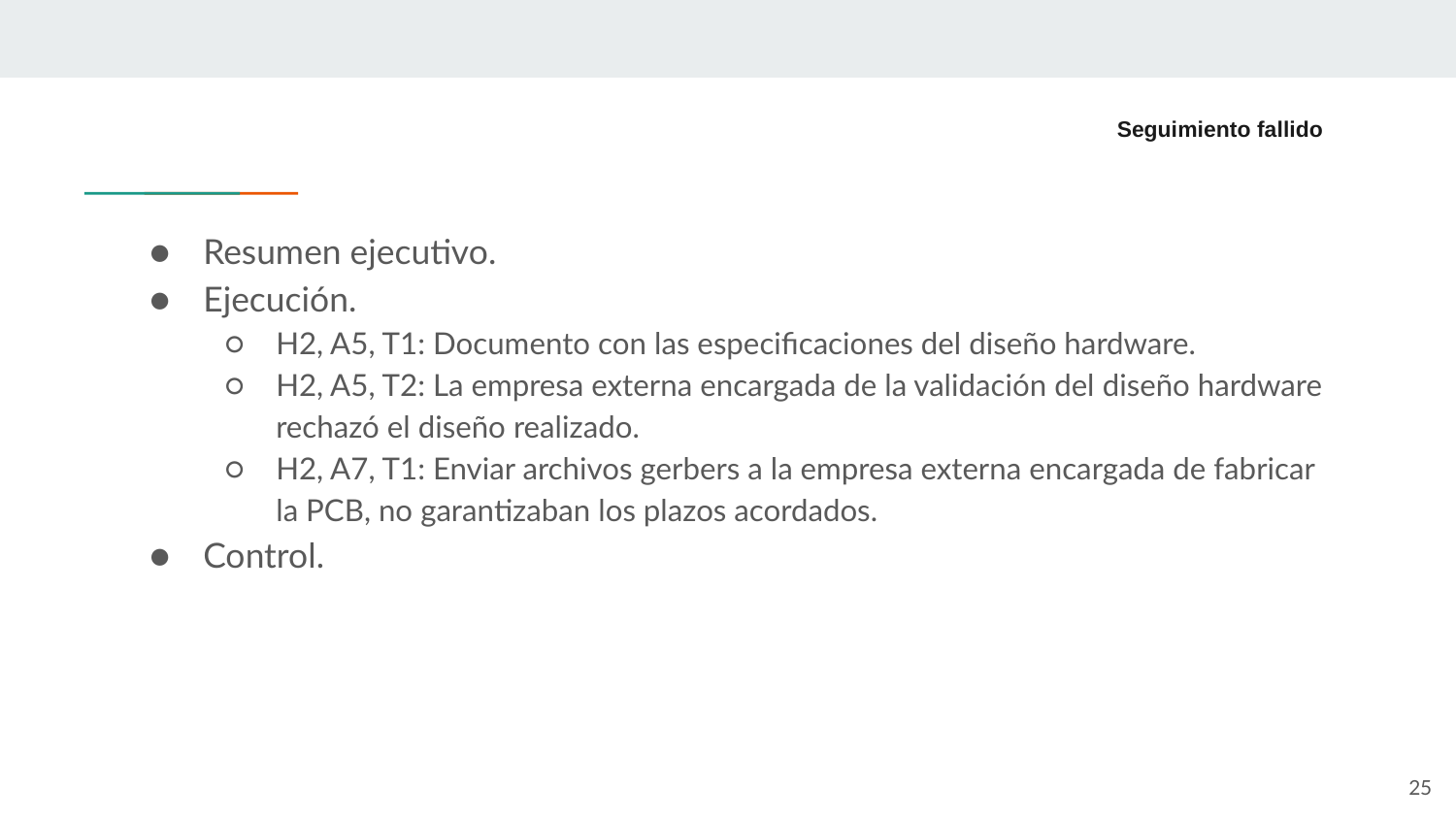

# Seguimiento fallido
Resumen ejecutivo.
Ejecución.
H2, A5, T1: Documento con las especificaciones del diseño hardware.
H2, A5, T2: La empresa externa encargada de la validación del diseño hardware rechazó el diseño realizado.
H2, A7, T1: Enviar archivos gerbers a la empresa externa encargada de fabricar la PCB, no garantizaban los plazos acordados.
Control.

25